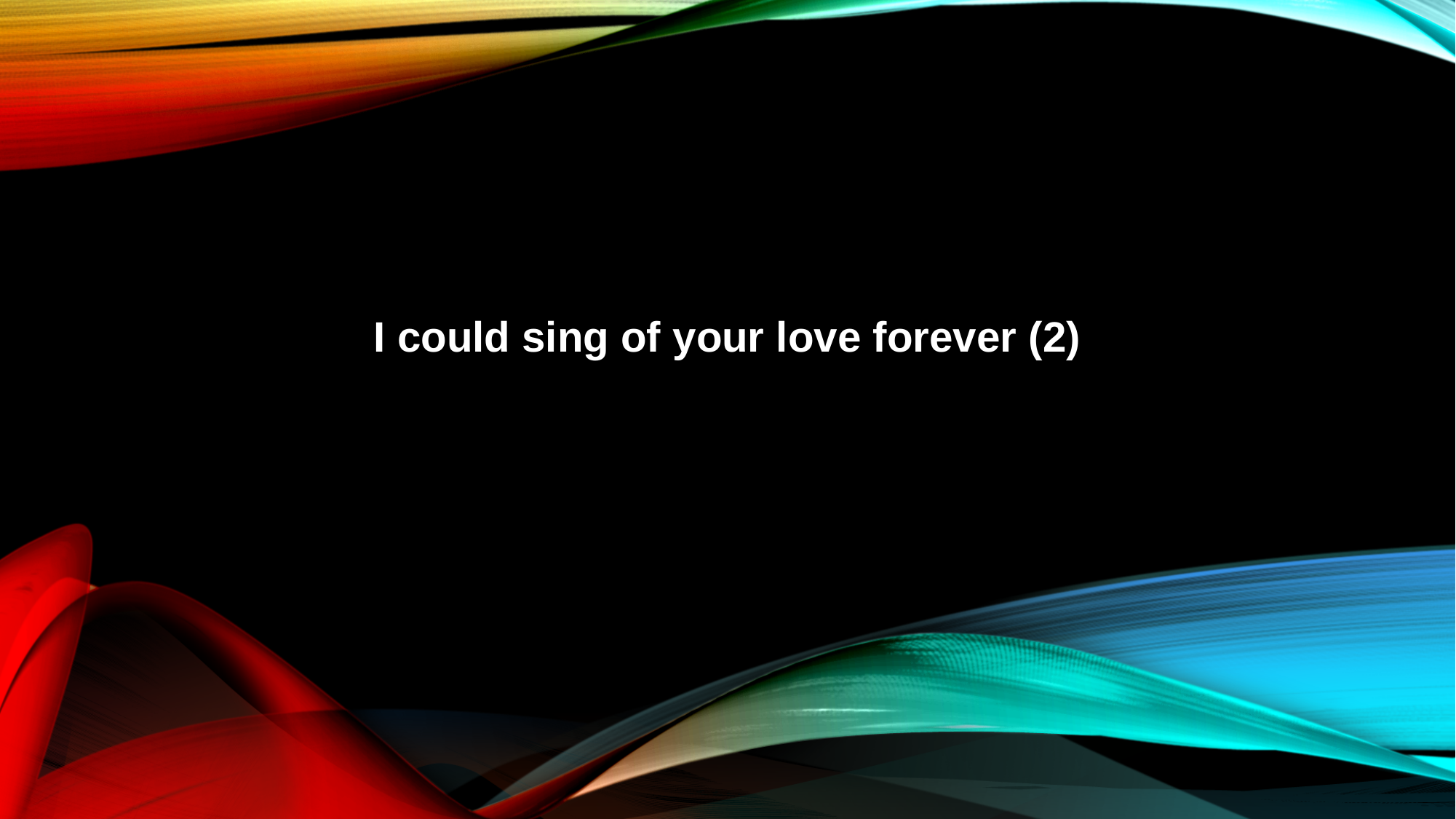

I could sing of your love forever (2)